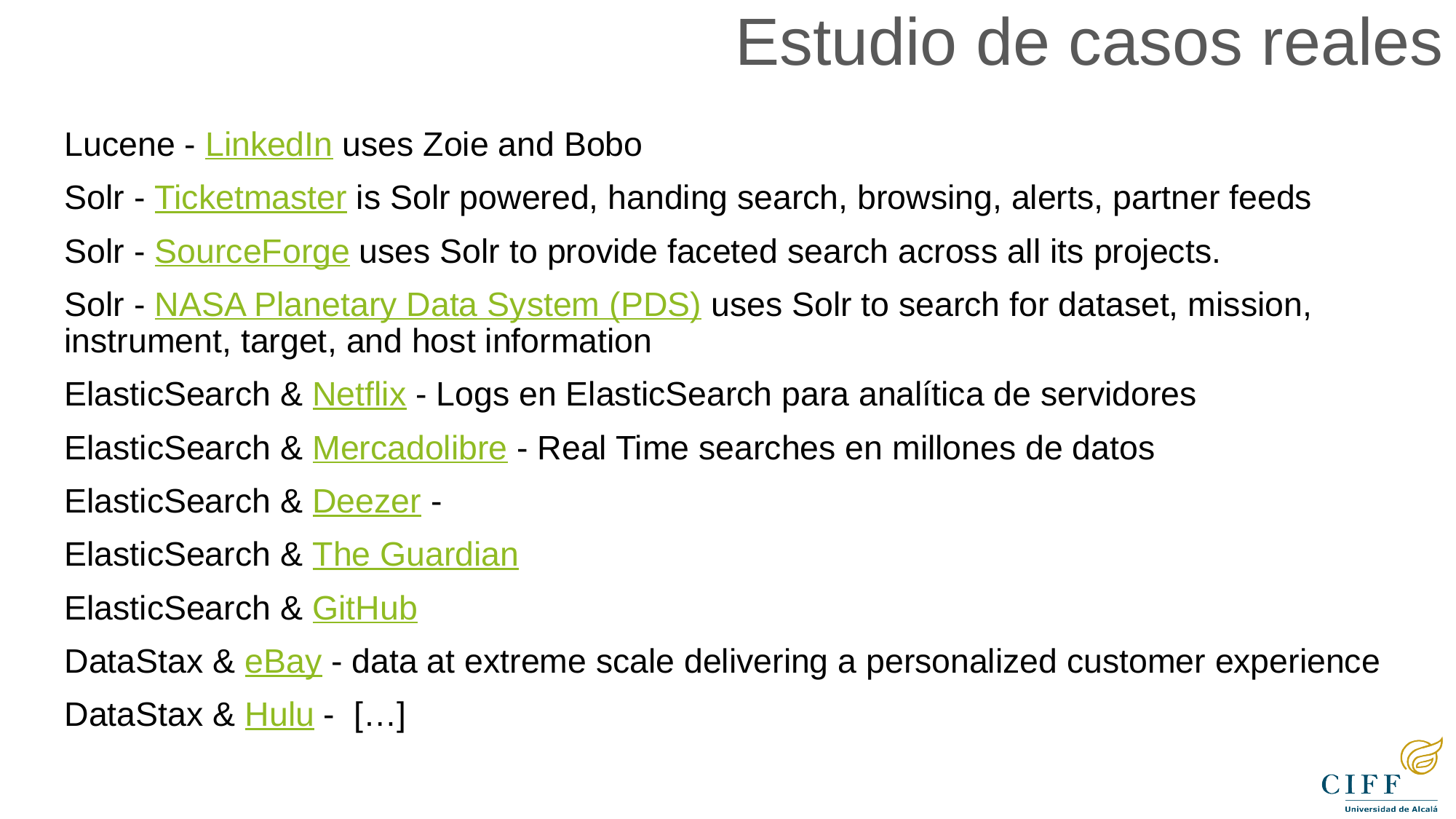

Estudio de casos reales
Lucene - LinkedIn uses Zoie and Bobo
Solr - Ticketmaster is Solr powered, handing search, browsing, alerts, partner feeds
Solr - SourceForge uses Solr to provide faceted search across all its projects.
Solr - NASA Planetary Data System (PDS) uses Solr to search for dataset, mission, instrument, target, and host information
ElasticSearch & Netflix - Logs en ElasticSearch para analítica de servidores
ElasticSearch & Mercadolibre - Real Time searches en millones de datos
ElasticSearch & Deezer -
ElasticSearch & The Guardian
ElasticSearch & GitHub
DataStax & eBay - data at extreme scale delivering a personalized customer experience
DataStax & Hulu -  […]